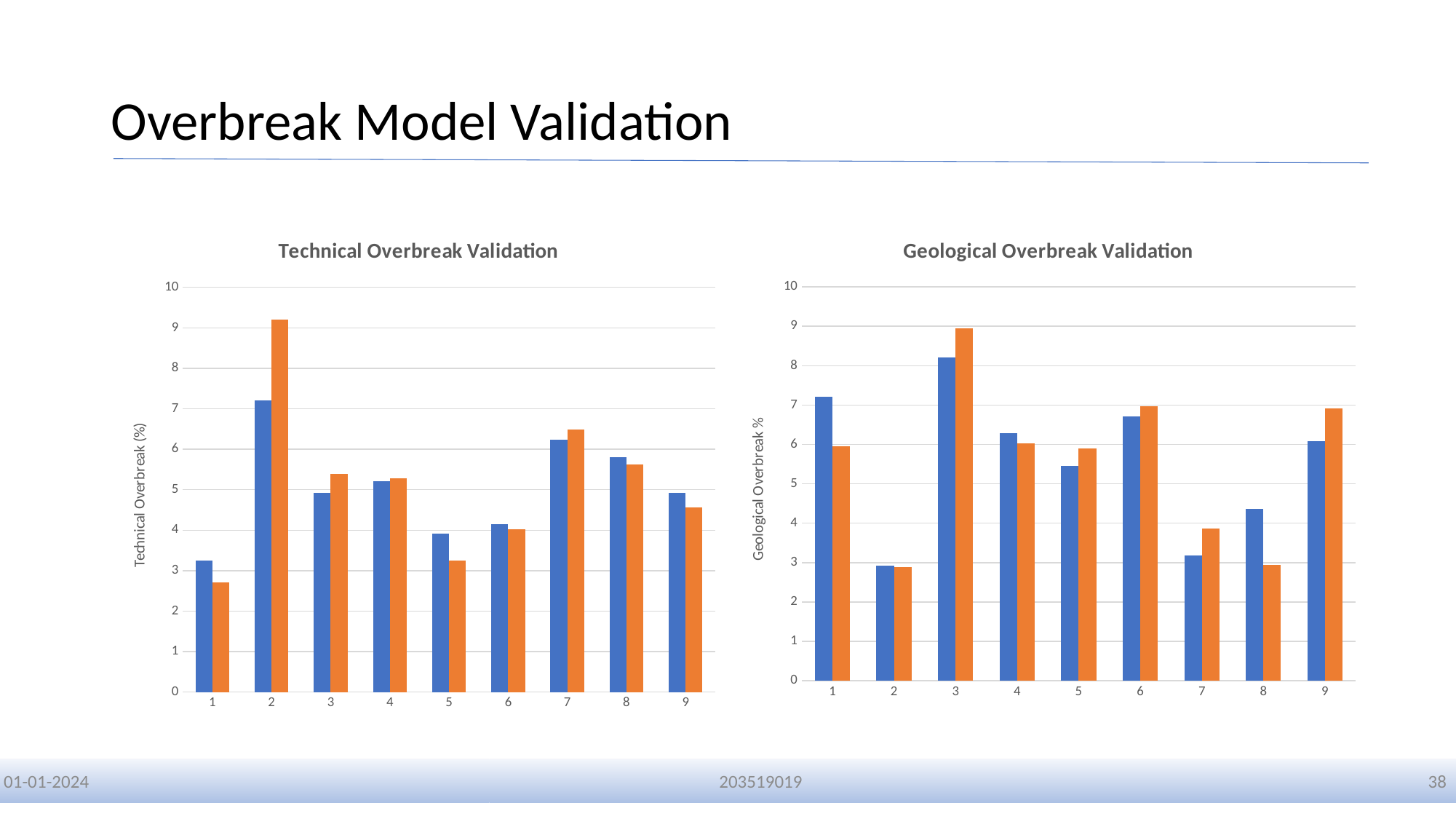

# Overbreak Model Validation

### Chart: Technical Overbreak Validation

| Category | Model  | Actual |
|---|---|---|

### Chart: Geological Overbreak Validation

| Category | Model | Actual |
|---|---|---|
01-01-2024
203519019
38